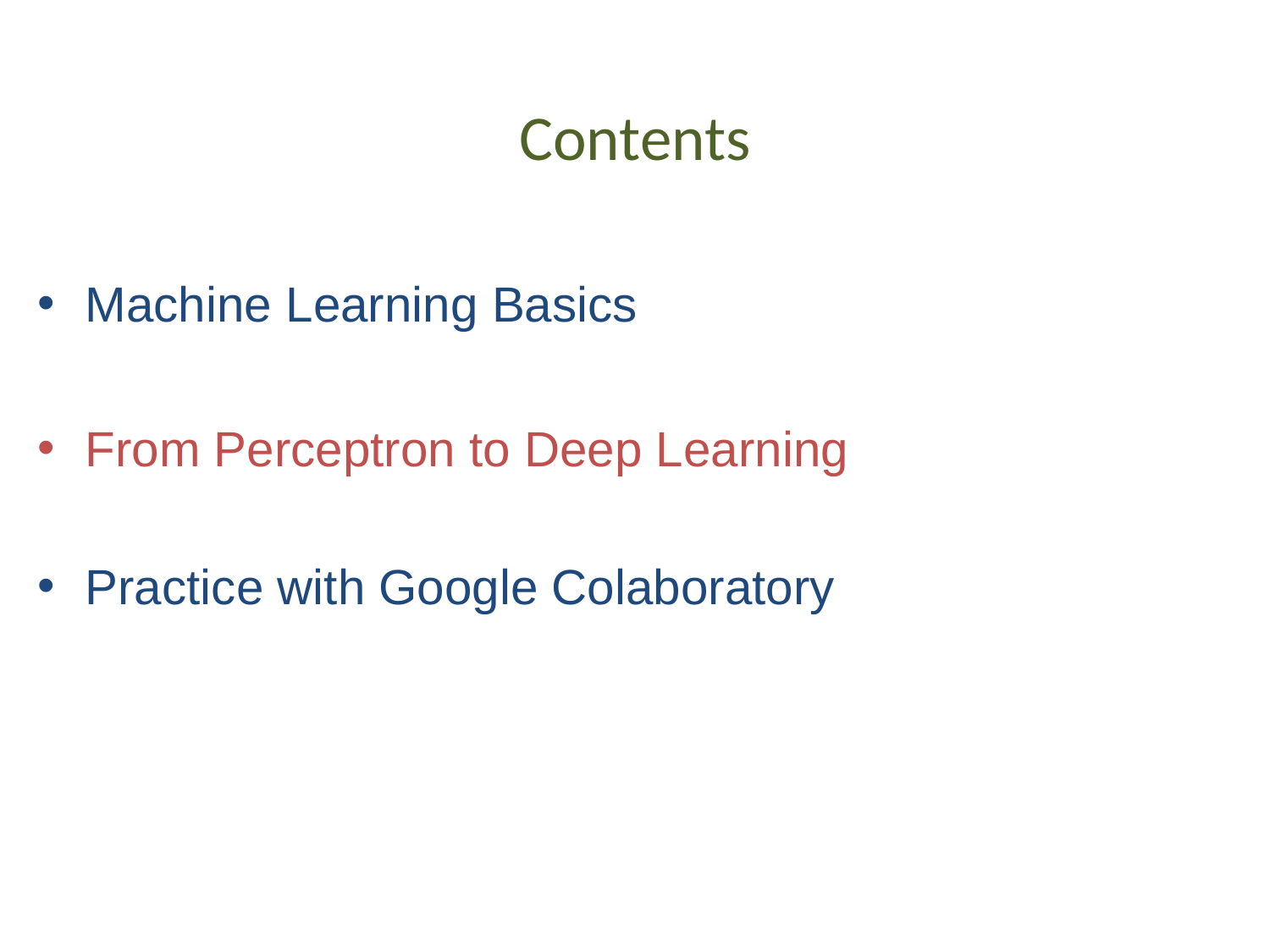

# Contents
Machine Learning Basics

From Perceptron to Deep Learning

Practice with Google Colaboratory